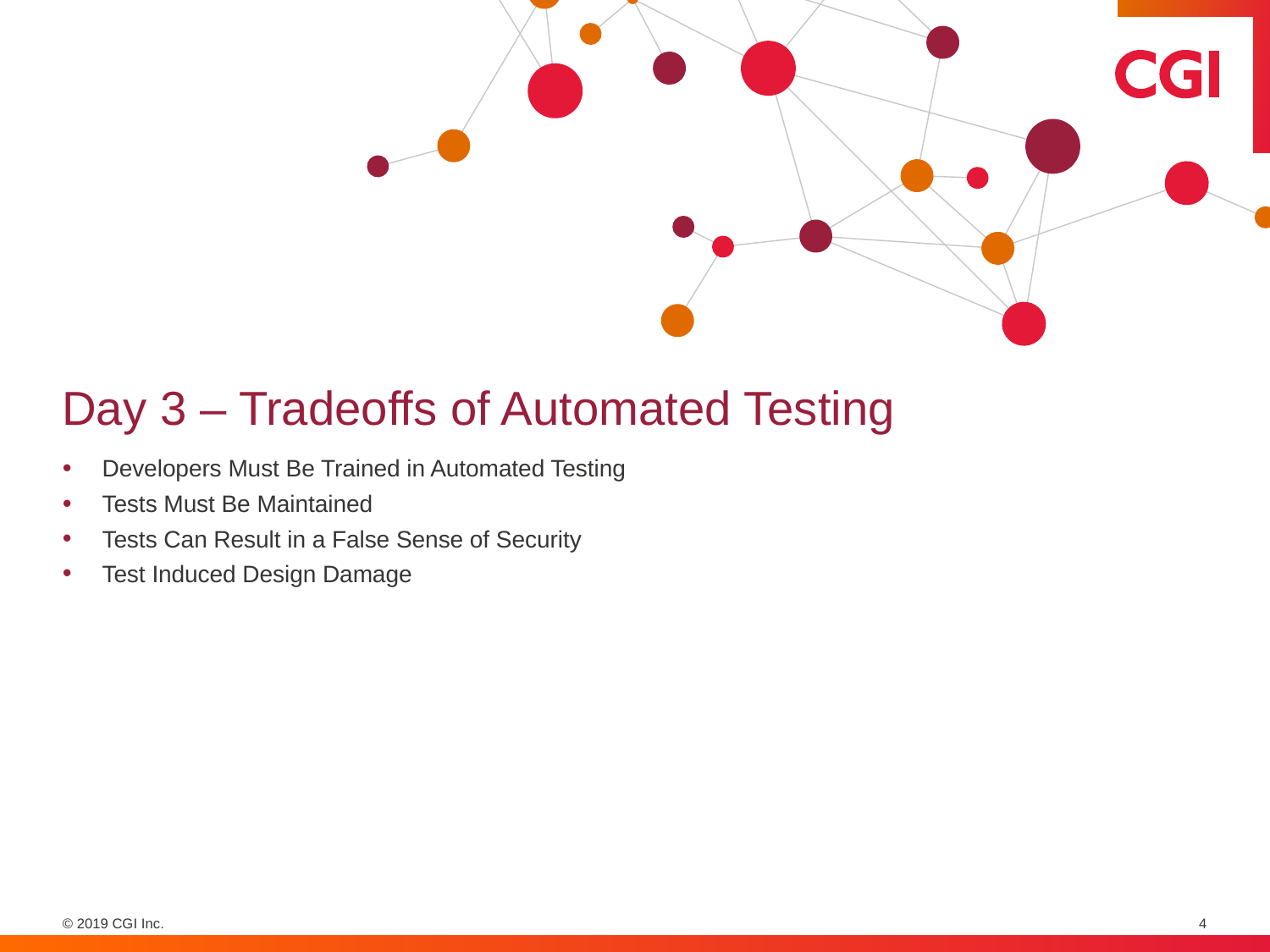

# Day 3 – Tradeoffs of Automated Testing
Developers Must Be Trained in Automated Testing
Tests Must Be Maintained
Tests Can Result in a False Sense of Security
Test Induced Design Damage
4